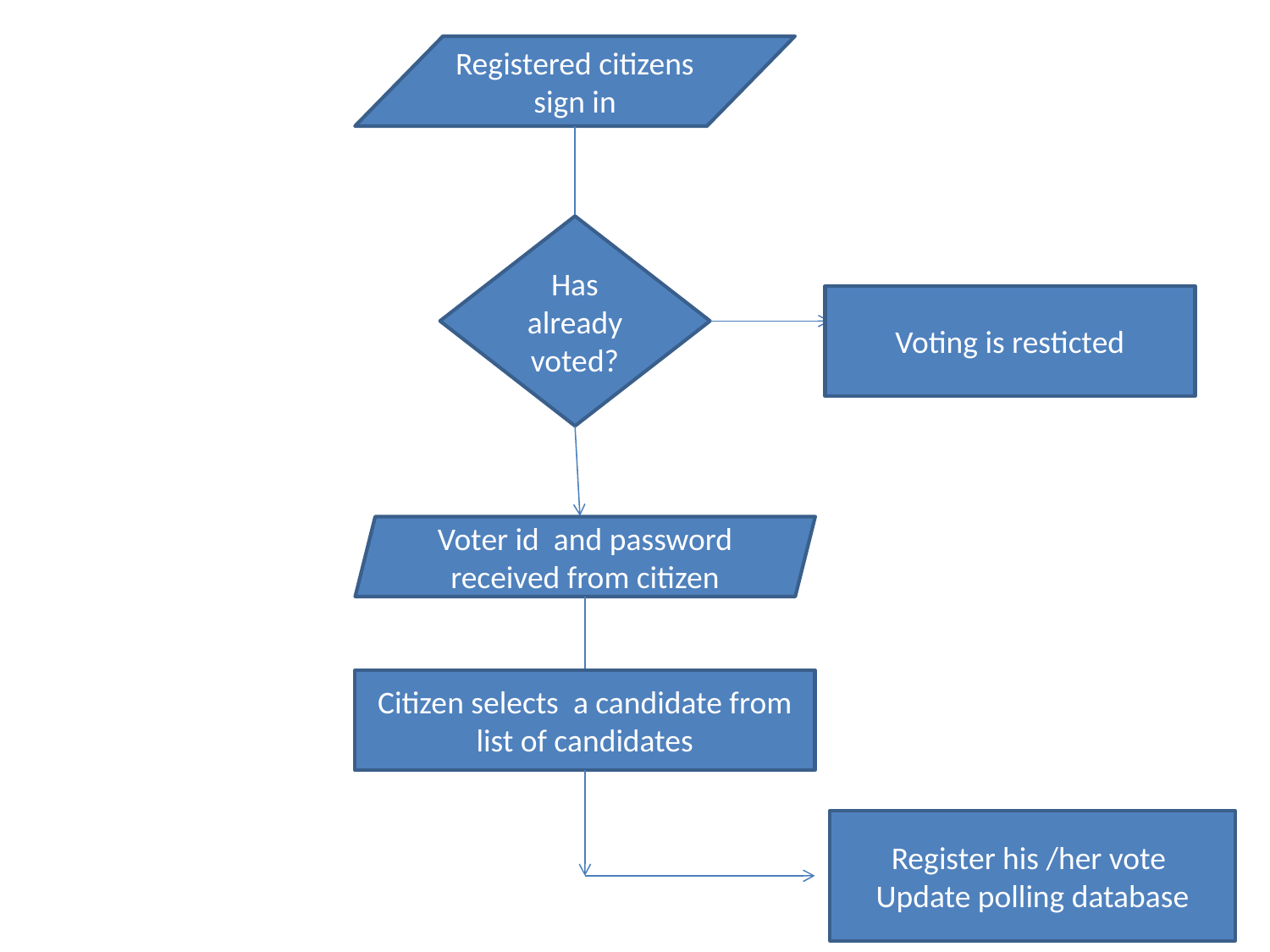

Registered citizens sign in
Has already voted?
Voting is resticted
Voter id  and password received from citizen
Citizen selects  a candidate from list of candidates
Register his /her vote
Update polling database